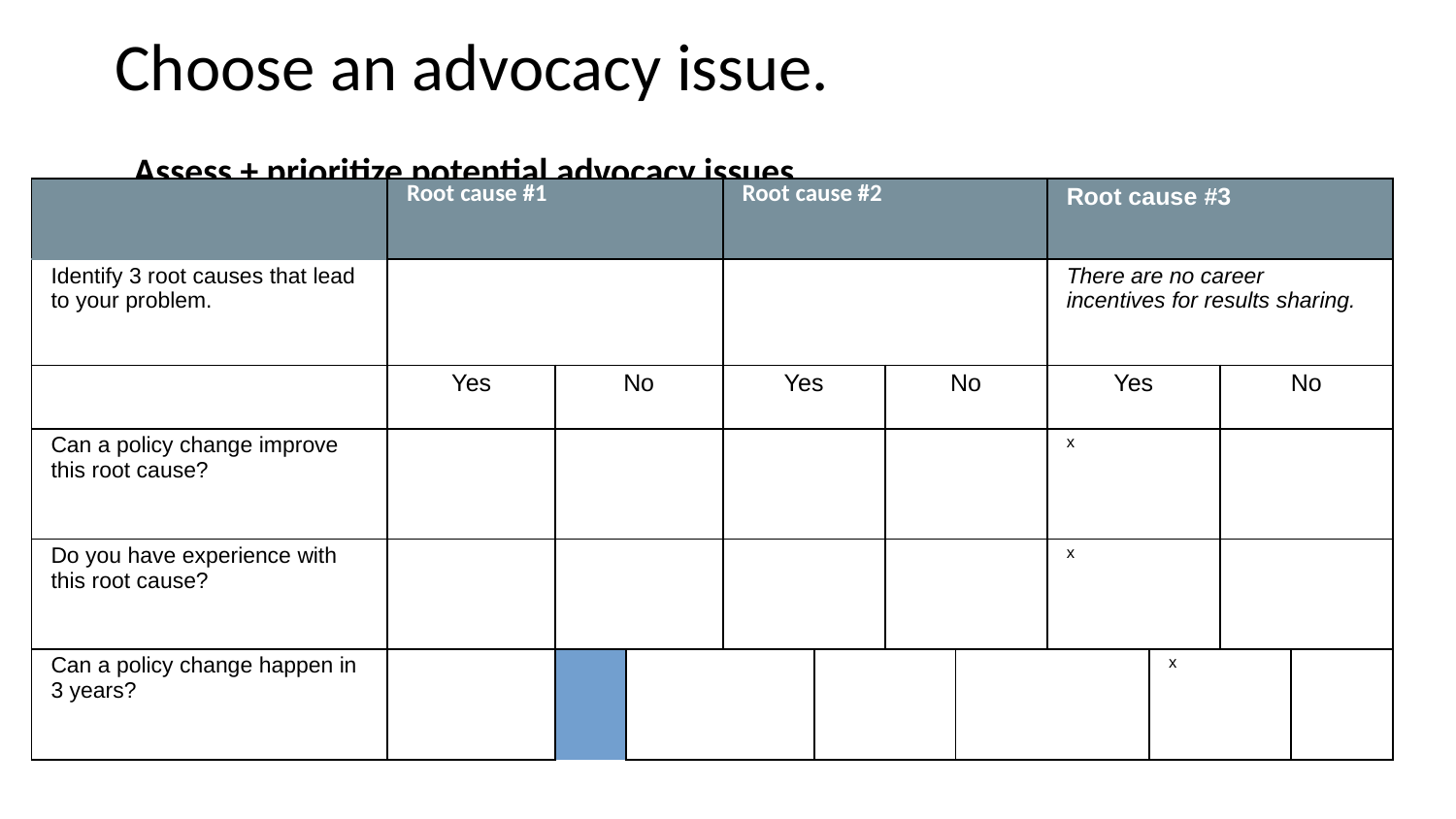

# Choose an advocacy issue.
Assess + prioritize potential advocacy issues
|  | Root cause #1 |  |  |  | Root cause #2 |  |  |  | Root cause #3 |  |  |  |
| --- | --- | --- | --- | --- | --- | --- | --- | --- | --- | --- | --- | --- |
| Identify 3 root causes that lead to your problem. |  |  |  |  |  |  |  |  | There are no career incentives for results sharing. |  |  |  |
|  | Yes |  | No |  | Yes |  | No |  | Yes |  | No |  |
| Can a policy change improve this root cause? |  |  |  |  |  |  |  |  | x |  |  |  |
| Do you have experience with this root cause? |  |  |  |  |  |  |  |  | x |  |  |  |
| Can a policy change happen in 3 years? |  |  |  |  |  |  |  |  | x |  |  |  |